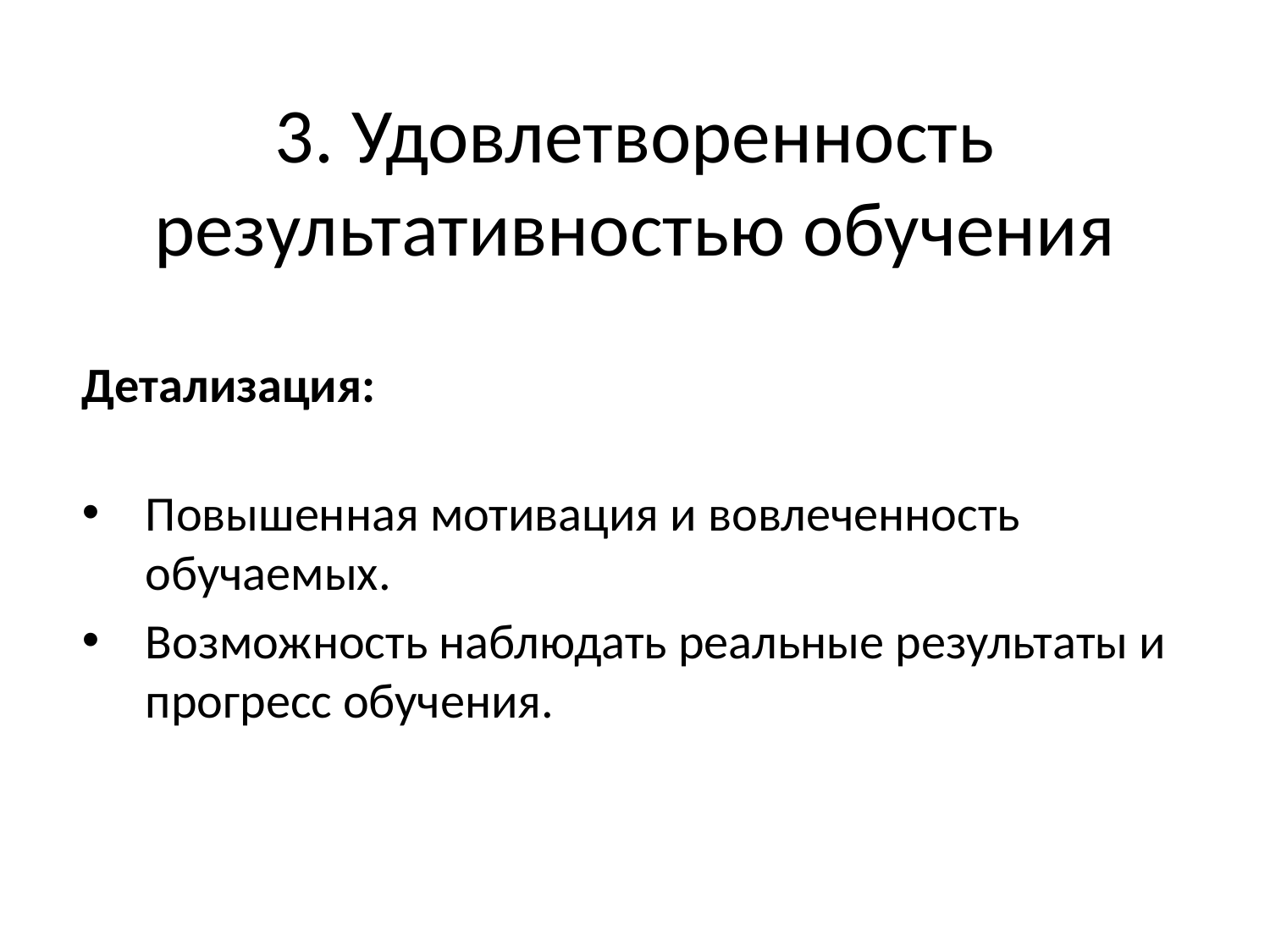

# 3. Удовлетворенность результативностью обучения

Детализация:

Повышенная мотивация и вовлеченность обучаемых.
Возможность наблюдать реальные результаты и прогресс обучения.